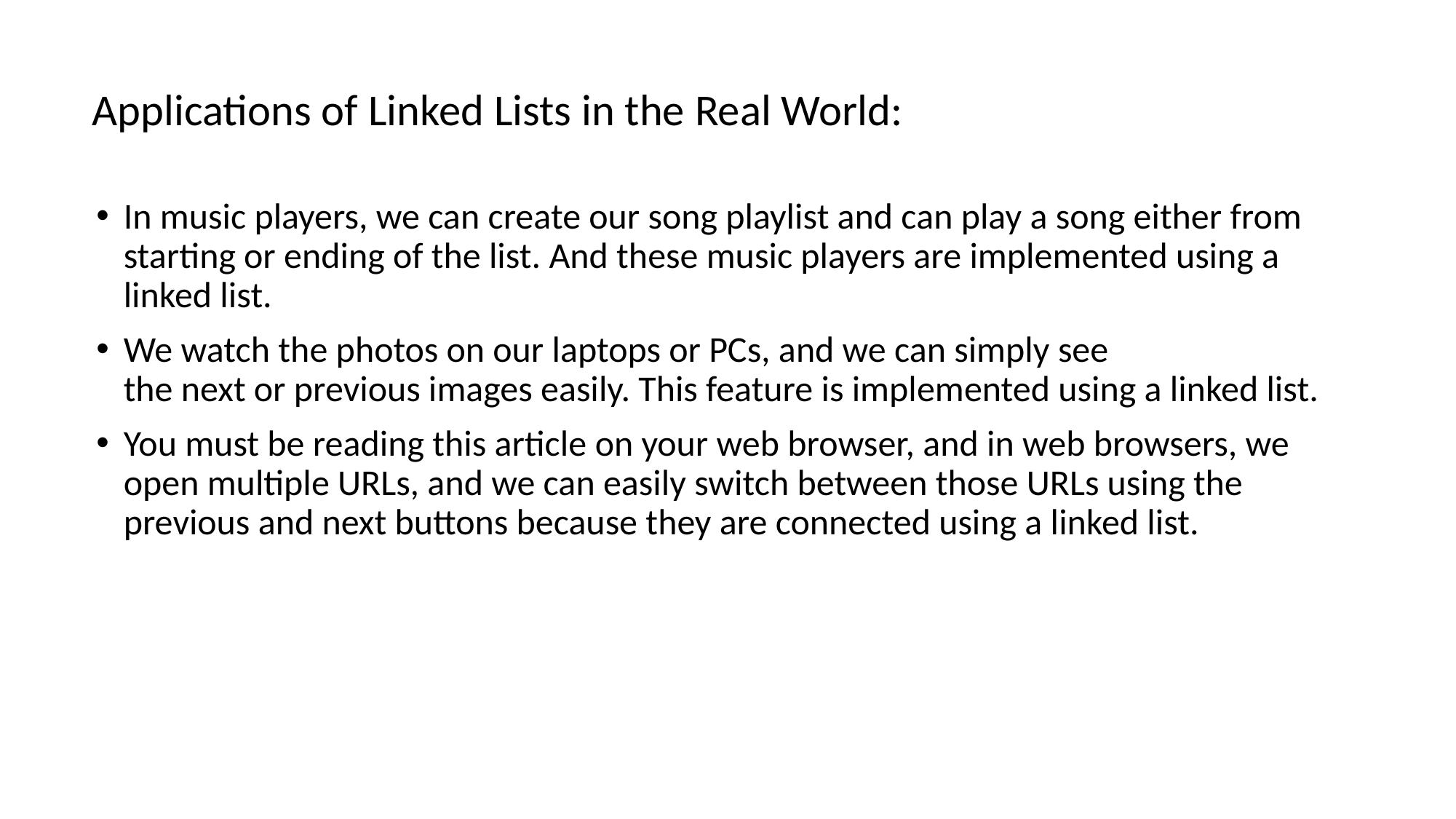

# Applications of Linked Lists in the Real World:
In music players, we can create our song playlist and can play a song either from starting or ending of the list. And these music players are implemented using a linked list.
We watch the photos on our laptops or PCs, and we can simply see the next or previous images easily. This feature is implemented using a linked list.
You must be reading this article on your web browser, and in web browsers, we open multiple URLs, and we can easily switch between those URLs using the previous and next buttons because they are connected using a linked list.